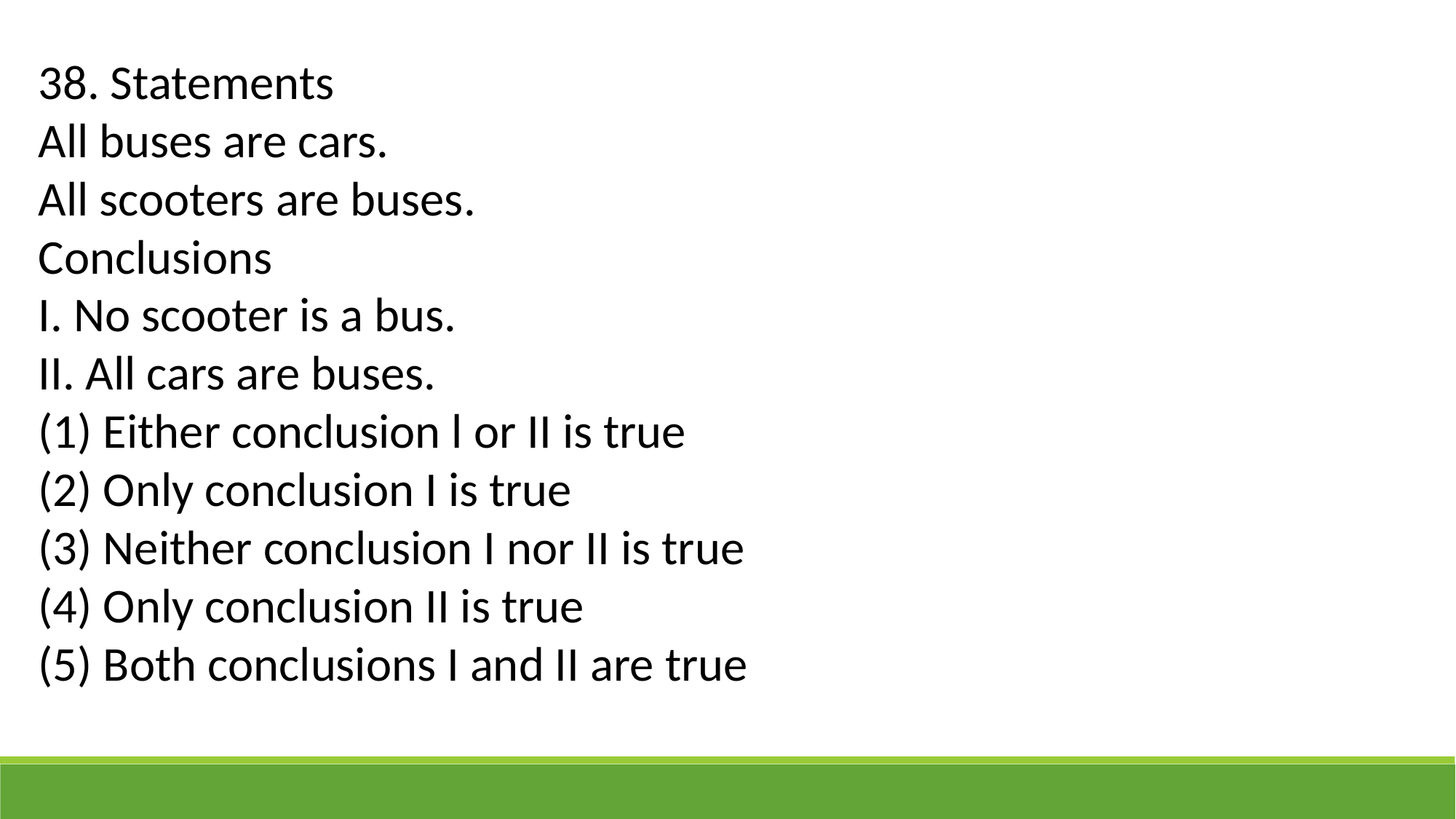

38. Statements
All buses are cars.
All scooters are buses.
Conclusions
I. No scooter is a bus.
II. All cars are buses.
(1) Either conclusion l or II is true
(2) Only conclusion I is true
(3) Neither conclusion I nor II is true
(4) Only conclusion II is true
(5) Both conclusions I and II are true